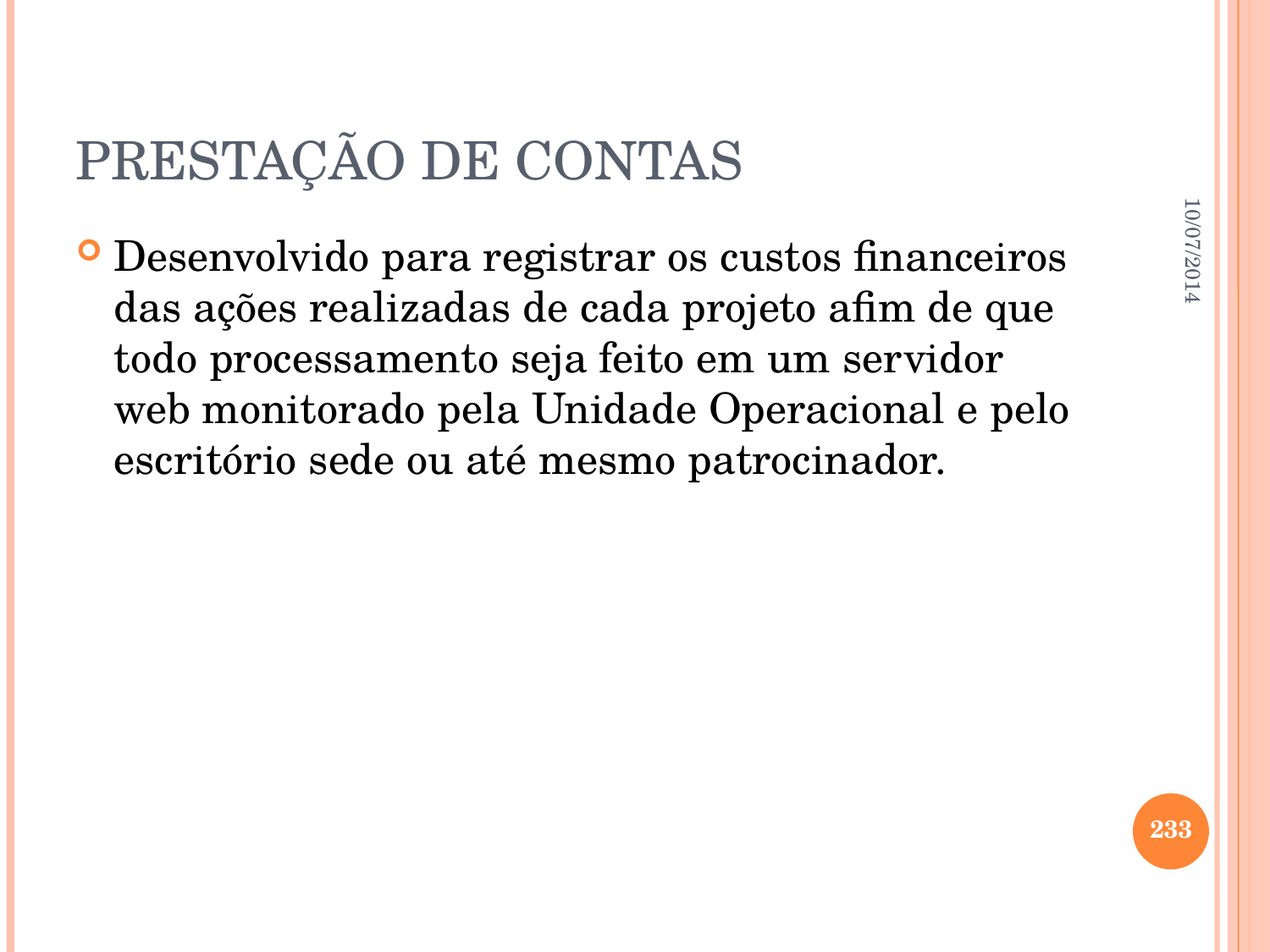

# Prestação de contas
10/07/2014
Desenvolvido para registrar os custos financeiros das ações realizadas de cada projeto afim de que todo processamento seja feito em um servidor web monitorado pela Unidade Operacional e pelo escritório sede ou até mesmo patrocinador.
233